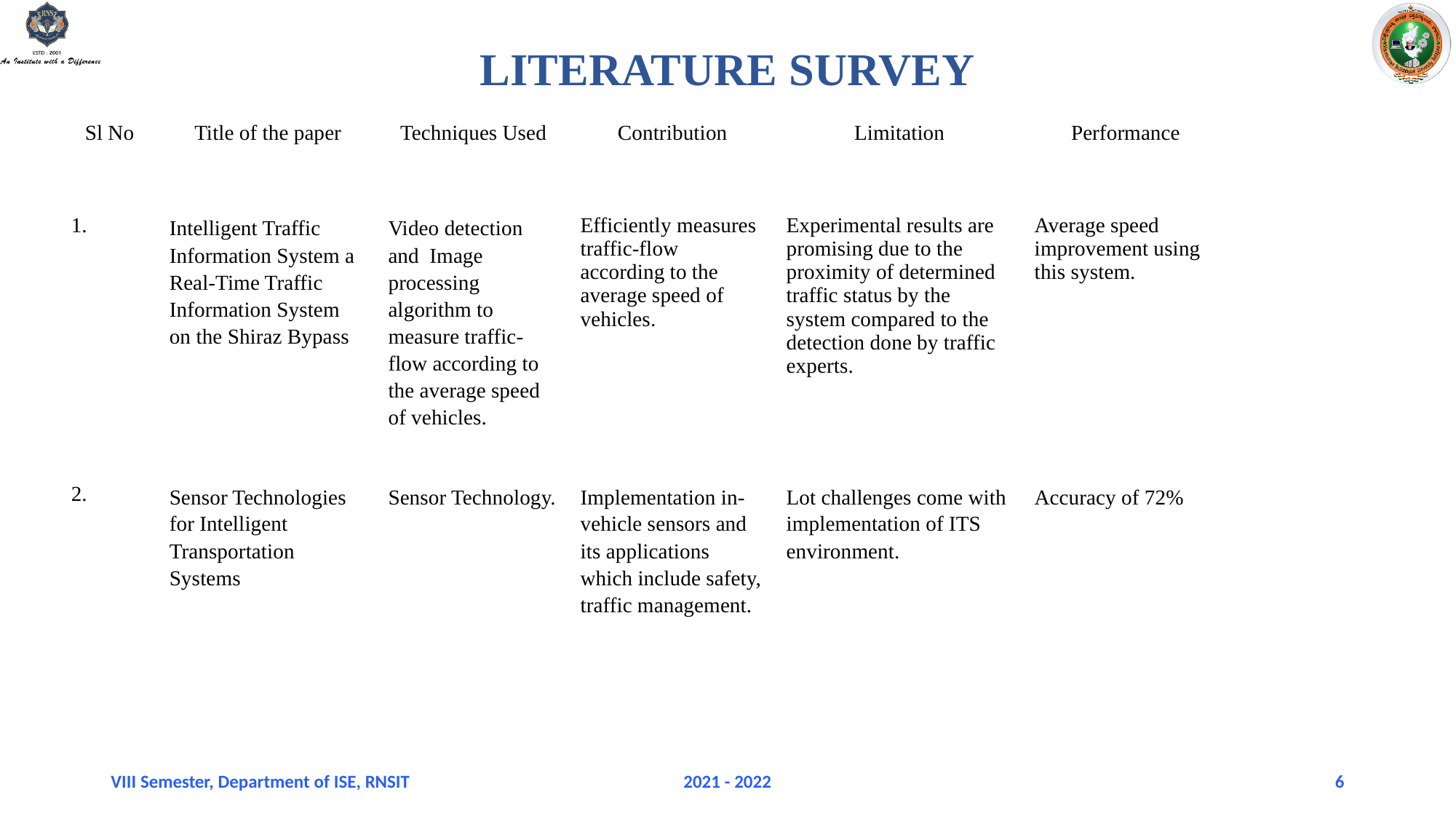

LITERATURE SURVEY
| Sl No | Title of the paper | Techniques Used | Contribution | Limitation | Performance |
| --- | --- | --- | --- | --- | --- |
| 1. | Intelligent Traffic Information System a Real-Time Traffic Information System on the Shiraz Bypass | Video detection and Image processing algorithm to measure traffic-flow according to the average speed of vehicles. | Efficiently measures traffic-flow according to the average speed of vehicles. | Experimental results are promising due to the proximity of determined traffic status by the system compared to the detection done by traffic experts. | Average speed improvement using this system. |
| 2. | Sensor Technologies for Intelligent Transportation Systems | Sensor Technology. | Implementation in-vehicle sensors and its applications which include safety, traffic management. | Lot challenges come with implementation of ITS environment. | Accuracy of 72% |
VIII Semester, Department of ISE, RNSIT
2021 - 2022
6